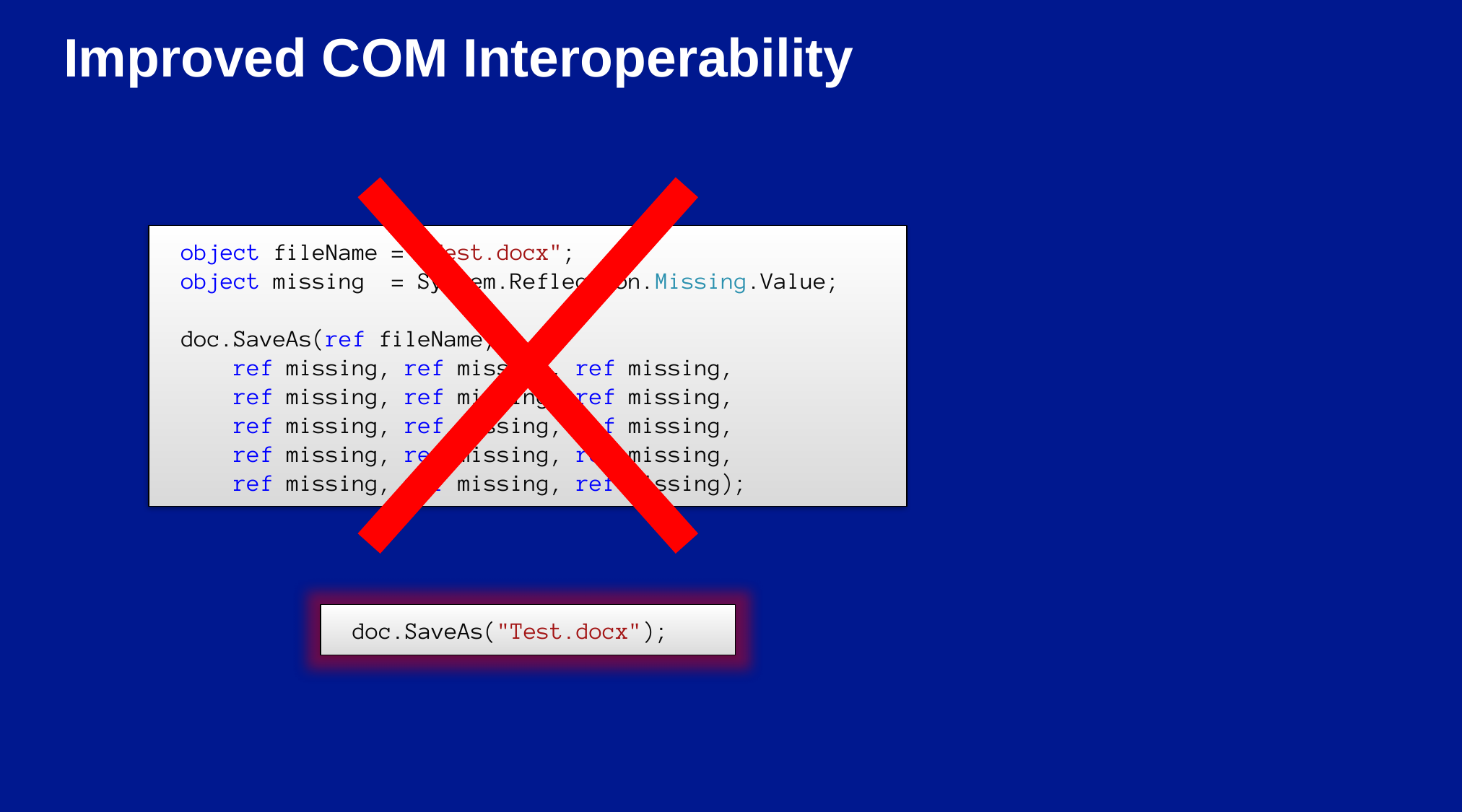

# Improved COM Interoperability
object fileName = "Test.docx";
object missing  = System.Reflection.Missing.Value;

doc.SaveAs(ref fileName,
    ref missing, ref missing, ref missing,
    ref missing, ref missing, ref missing,
    ref missing, ref missing, ref missing,
    ref missing, ref missing, ref missing,
    ref missing, ref missing, ref missing);
doc.SaveAs("Test.docx");